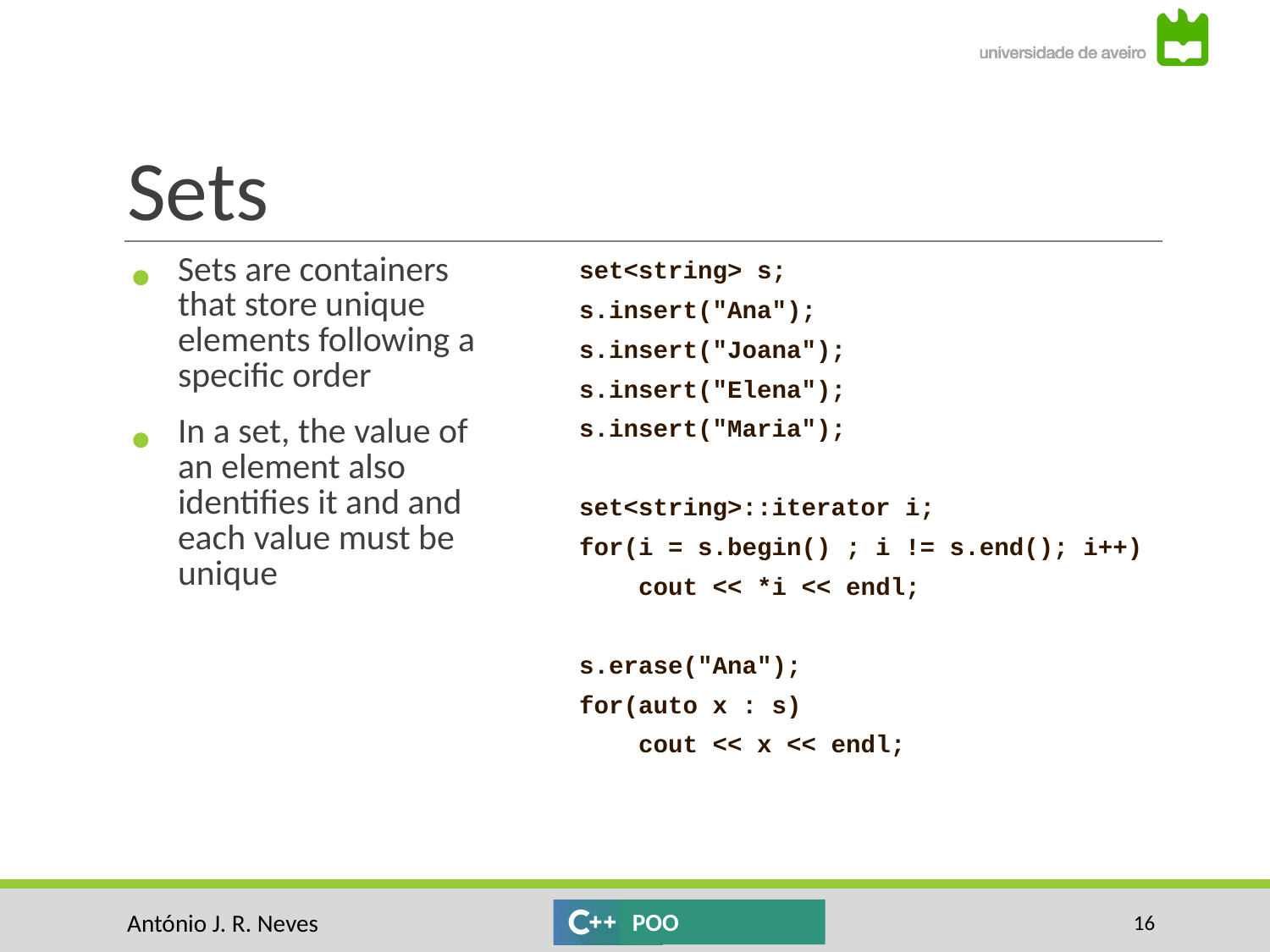

# Sets
Sets are containers that store unique elements following a specific order
In a set, the value of an element also identifies it and and each value must be unique
set<string> s;
s.insert("Ana");
s.insert("Joana");
s.insert("Elena");
s.insert("Maria");

set<string>::iterator i;
for(i = s.begin() ; i != s.end(); i++)
    cout << *i << endl;

s.erase("Ana");
for(auto x : s)
    cout << x << endl;
16